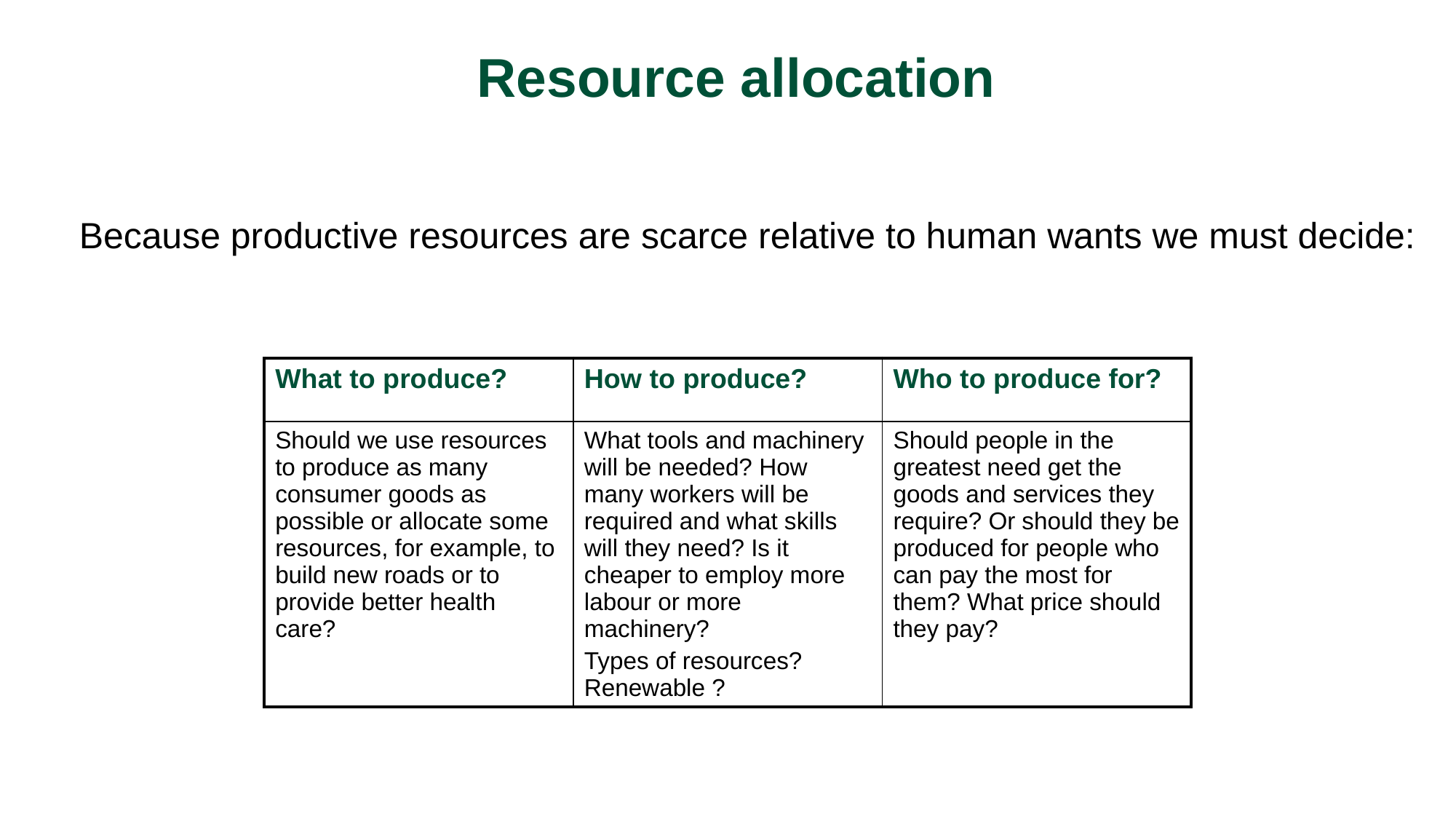

Resource allocation

    Because productive resources are scarce relative to human wants we must decide:

| What to produce? | How to produce? | Who to produce for? |
| --- | --- | --- |
| Should we use resources to produce as many consumer goods as possible or allocate some resources, for example, to build new roads or to provide better health care? | What tools and machinery will be needed? How many workers will be required and what skills will they need? Is it cheaper to employ more labour or more machinery? Types of resources? Renewable ? | Should people in the greatest need get the goods and services they require? Or should they be produced for people who can pay the most for them? What price should they pay? |